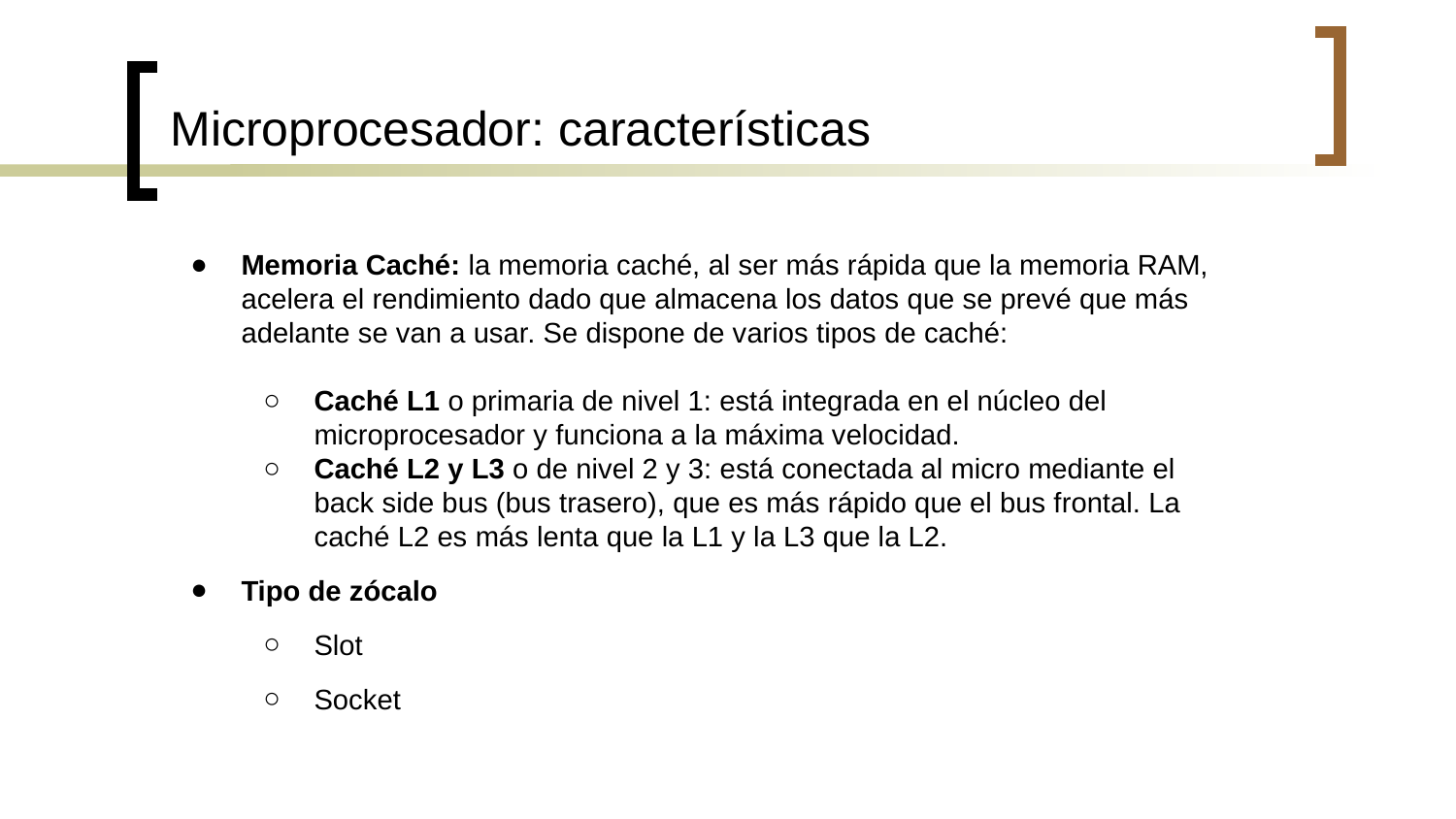

Microprocesador: características
Memoria Caché: la memoria caché, al ser más rápida que la memoria RAM, acelera el rendimiento dado que almacena los datos que se prevé que más adelante se van a usar. Se dispone de varios tipos de caché:

Caché L1 o primaria de nivel 1: está integrada en el núcleo del microprocesador y funciona a la máxima velocidad.
Caché L2 y L3 o de nivel 2 y 3: está conectada al micro mediante el back side bus (bus trasero), que es más rápido que el bus frontal. La caché L2 es más lenta que la L1 y la L3 que la L2.
Tipo de zócalo
Slot
Socket